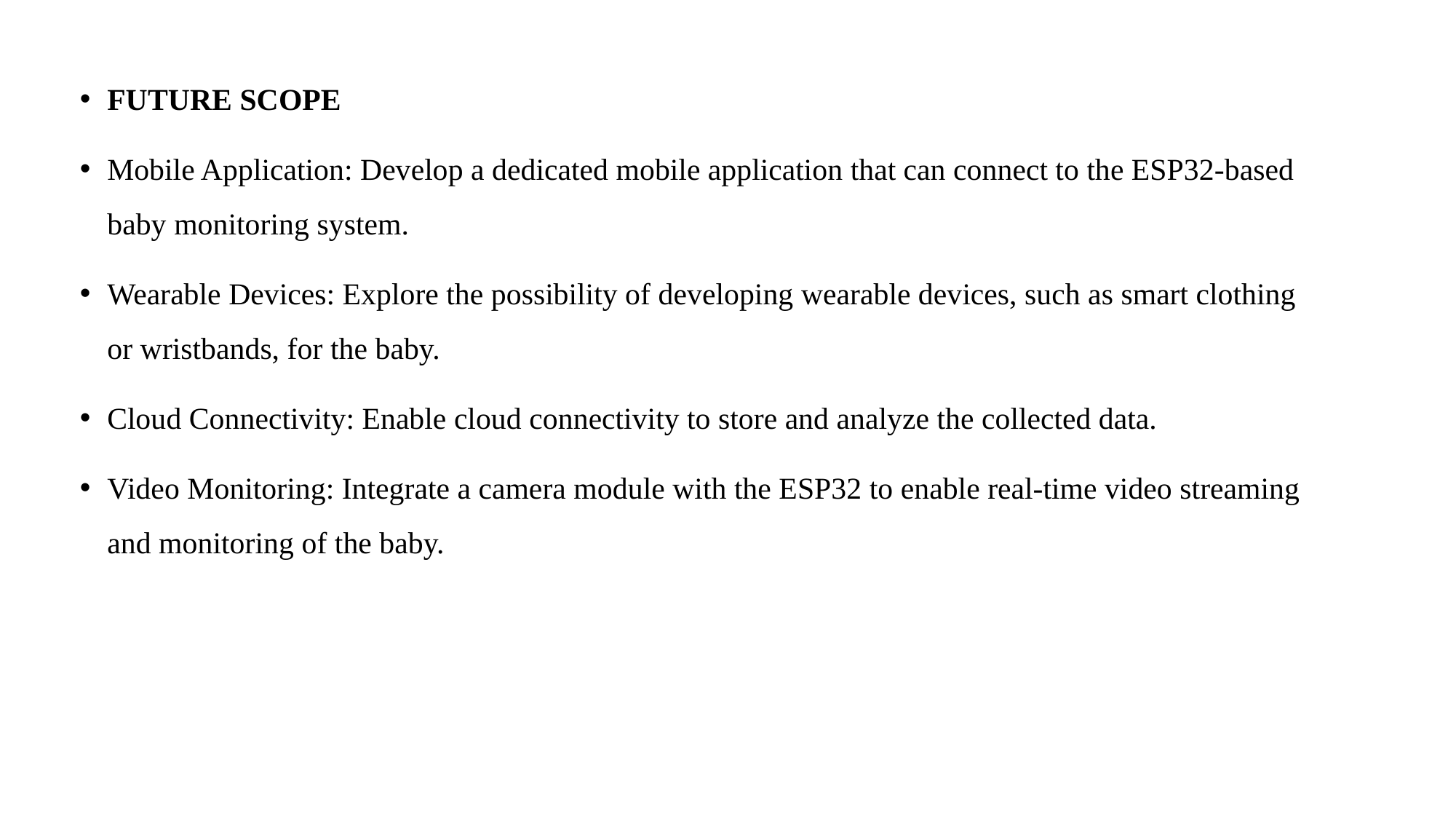

FUTURE SCOPE
Mobile Application: Develop a dedicated mobile application that can connect to the ESP32-based baby monitoring system.
Wearable Devices: Explore the possibility of developing wearable devices, such as smart clothing or wristbands, for the baby.
Cloud Connectivity: Enable cloud connectivity to store and analyze the collected data.
Video Monitoring: Integrate a camera module with the ESP32 to enable real-time video streaming and monitoring of the baby.